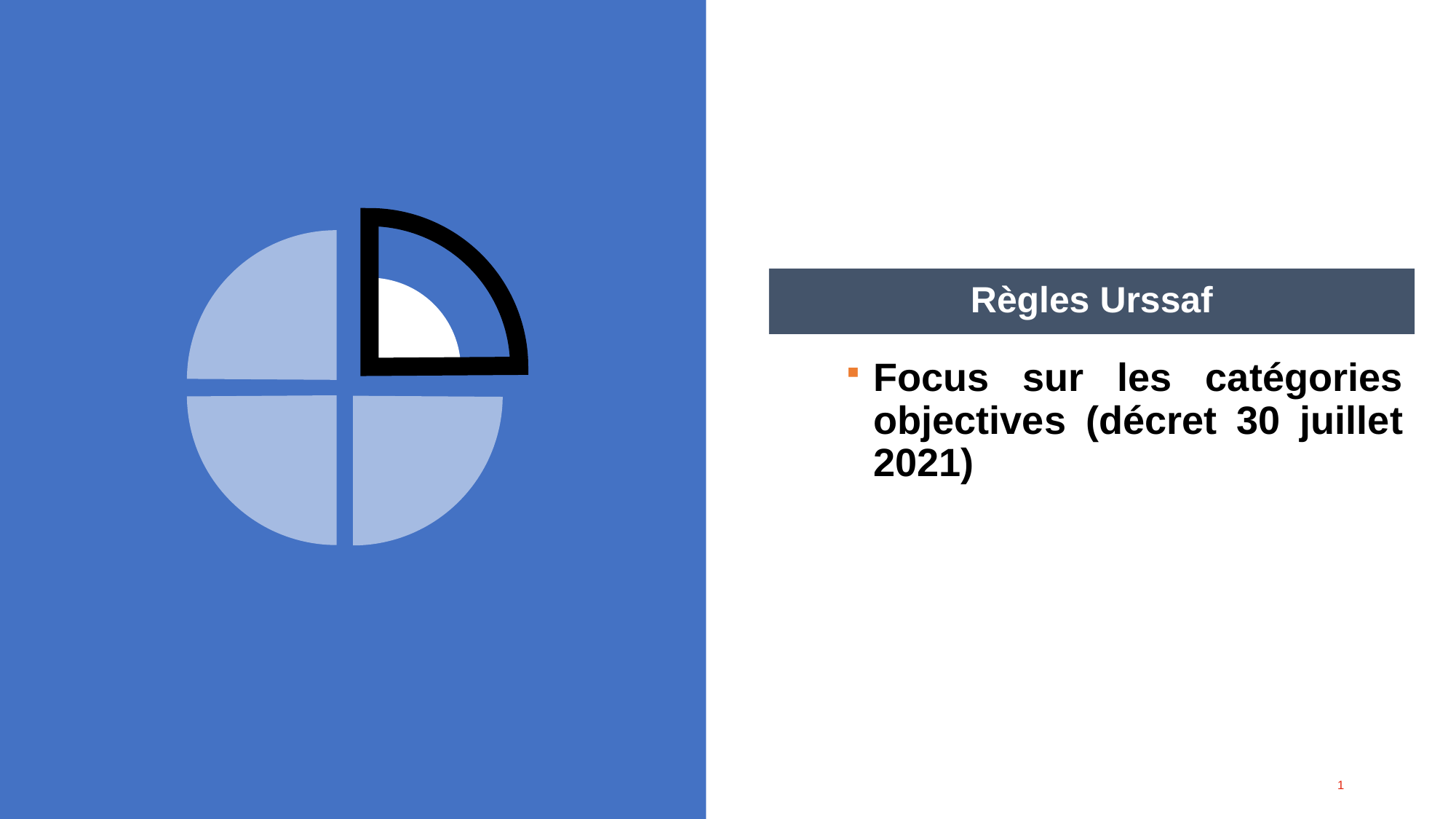

# Règles Urssaf
Focus sur les catégories objectives (décret 30 juillet 2021)
1